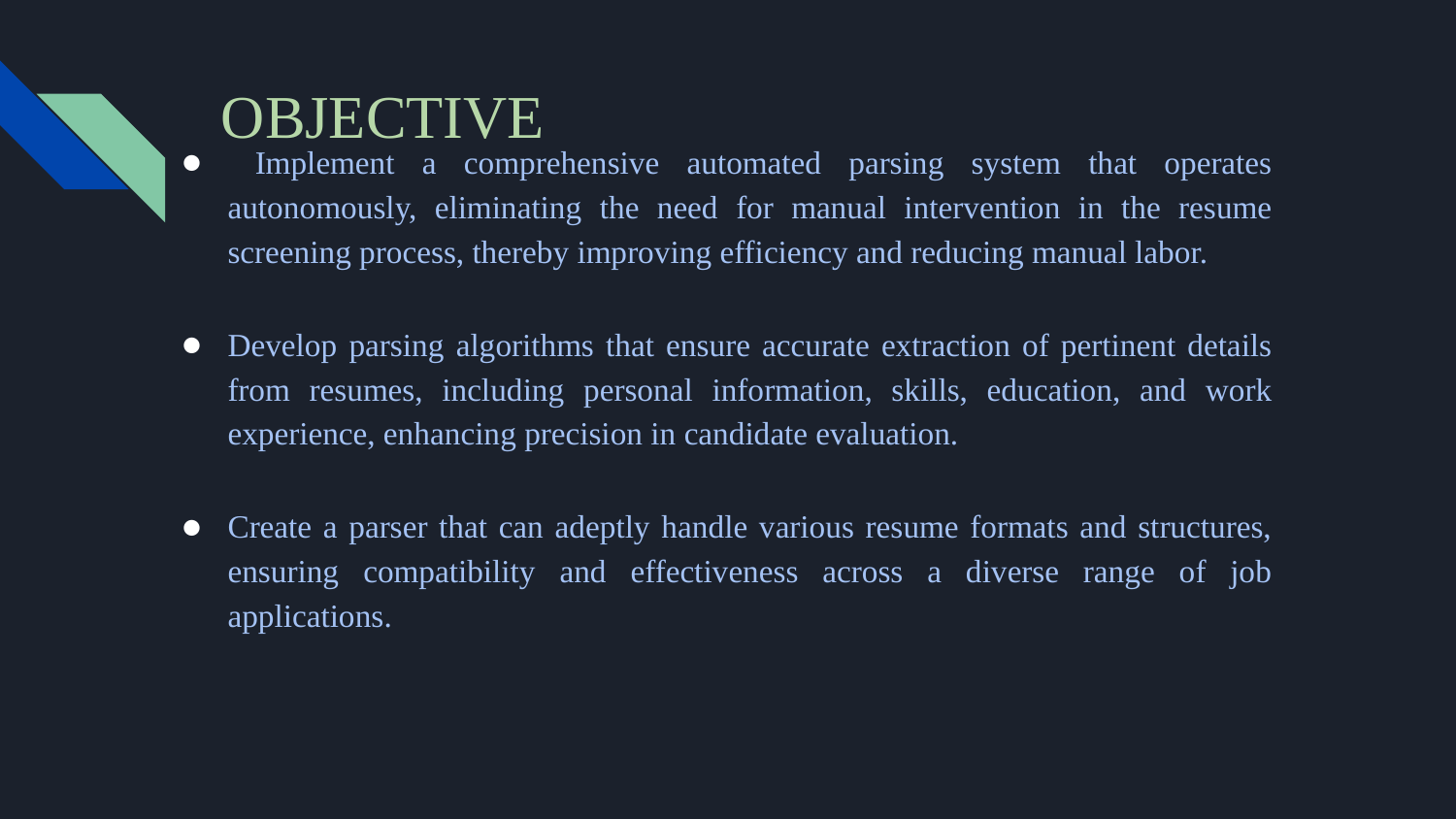

# OBJECTIVE
 Implement a comprehensive automated parsing system that operates autonomously, eliminating the need for manual intervention in the resume screening process, thereby improving efficiency and reducing manual labor.
Develop parsing algorithms that ensure accurate extraction of pertinent details from resumes, including personal information, skills, education, and work experience, enhancing precision in candidate evaluation.
Create a parser that can adeptly handle various resume formats and structures, ensuring compatibility and effectiveness across a diverse range of job applications.